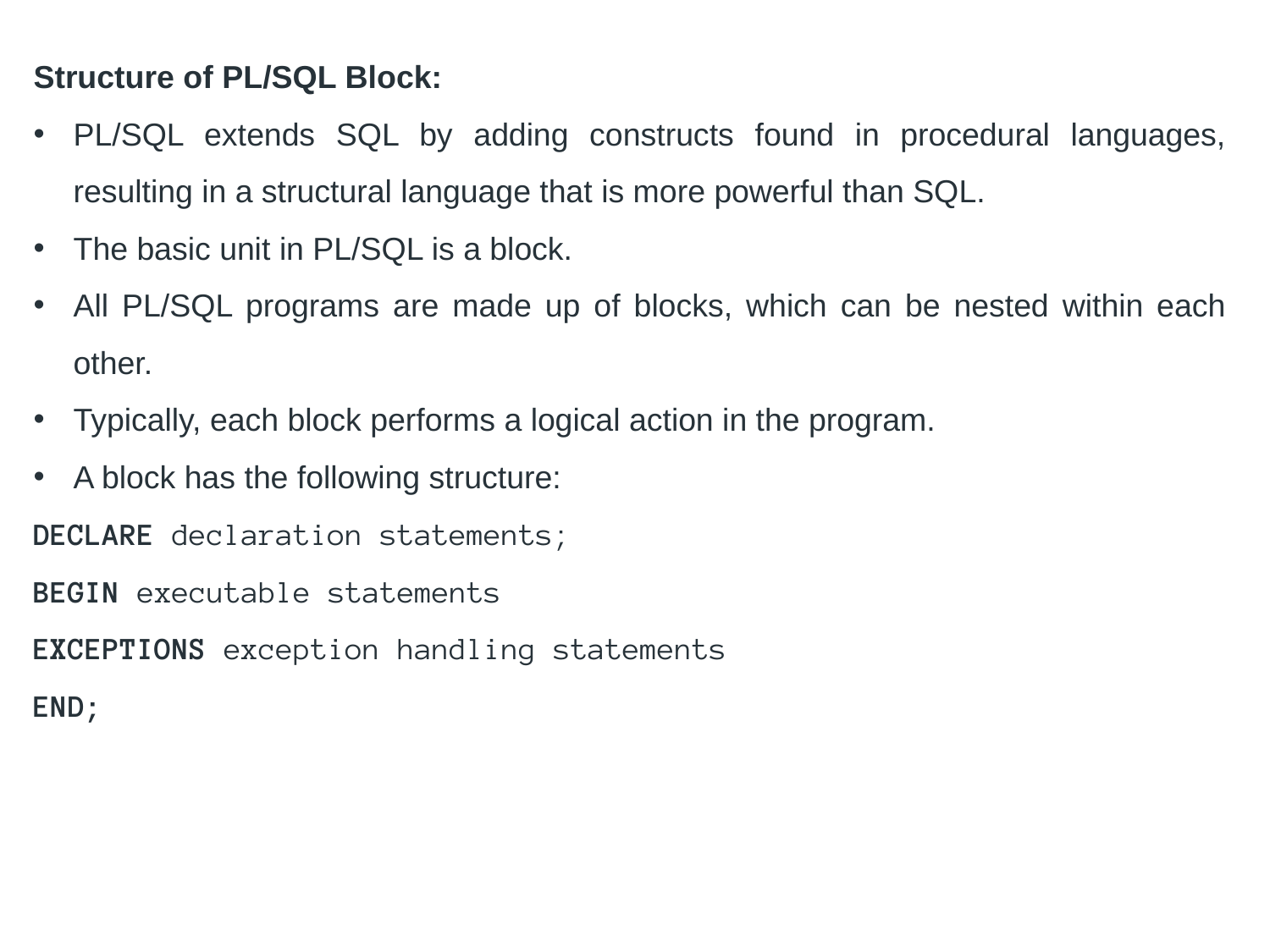

Structure of PL/SQL Block:
PL/SQL extends SQL by adding constructs found in procedural languages, resulting in a structural language that is more powerful than SQL.
The basic unit in PL/SQL is a block.
All PL/SQL programs are made up of blocks, which can be nested within each other.
Typically, each block performs a logical action in the program.
A block has the following structure:
DECLARE declaration statements;
BEGIN executable statements
EXCEPTIONS exception handling statements
END;